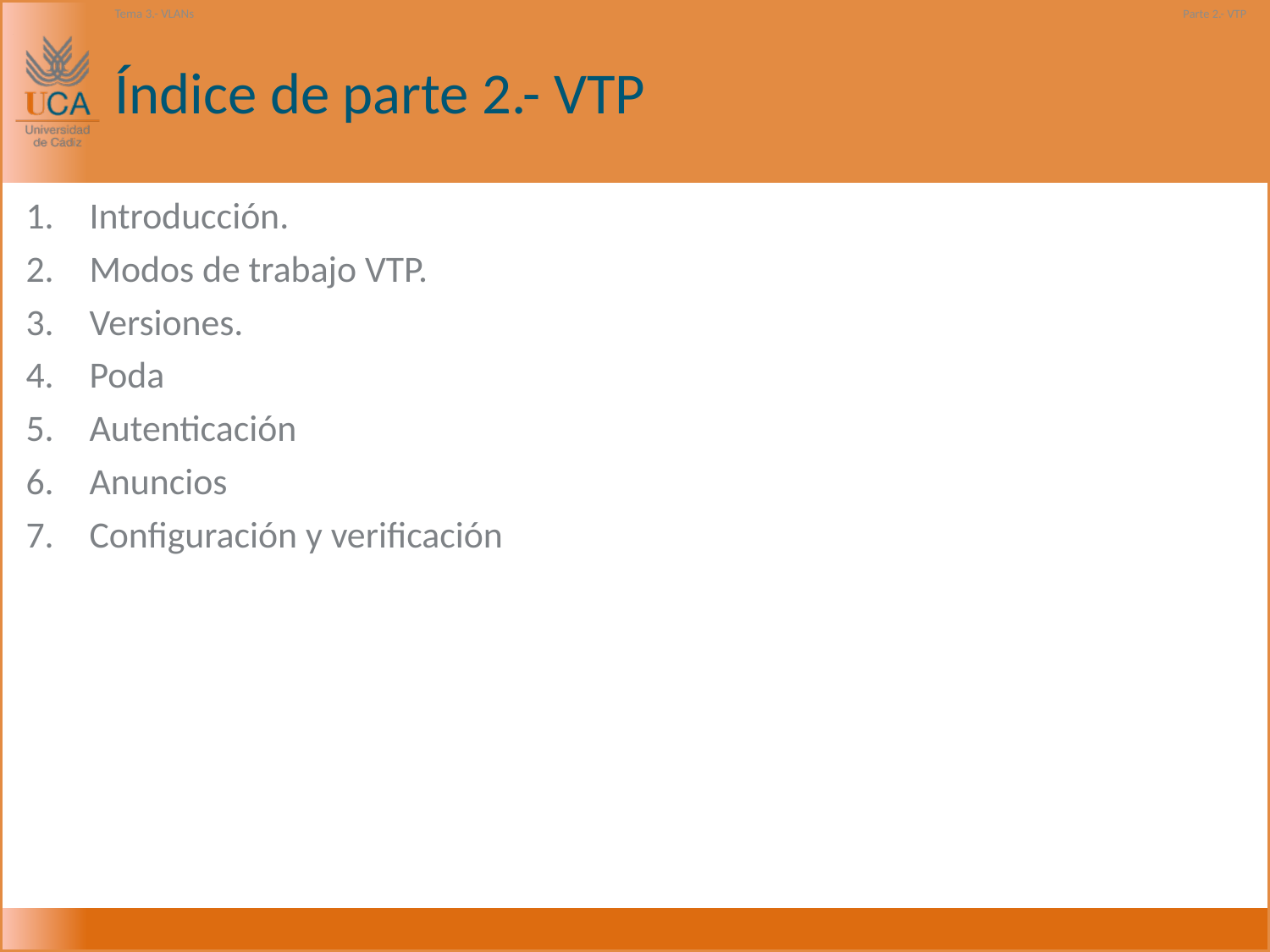

Tema 3.- VLANs

Parte 2.- VTP
# Índice de parte 2.- VTP
Introducción.
Modos de trabajo VTP.
Versiones.
Poda
Autenticación
Anuncios
Configuración y verificación